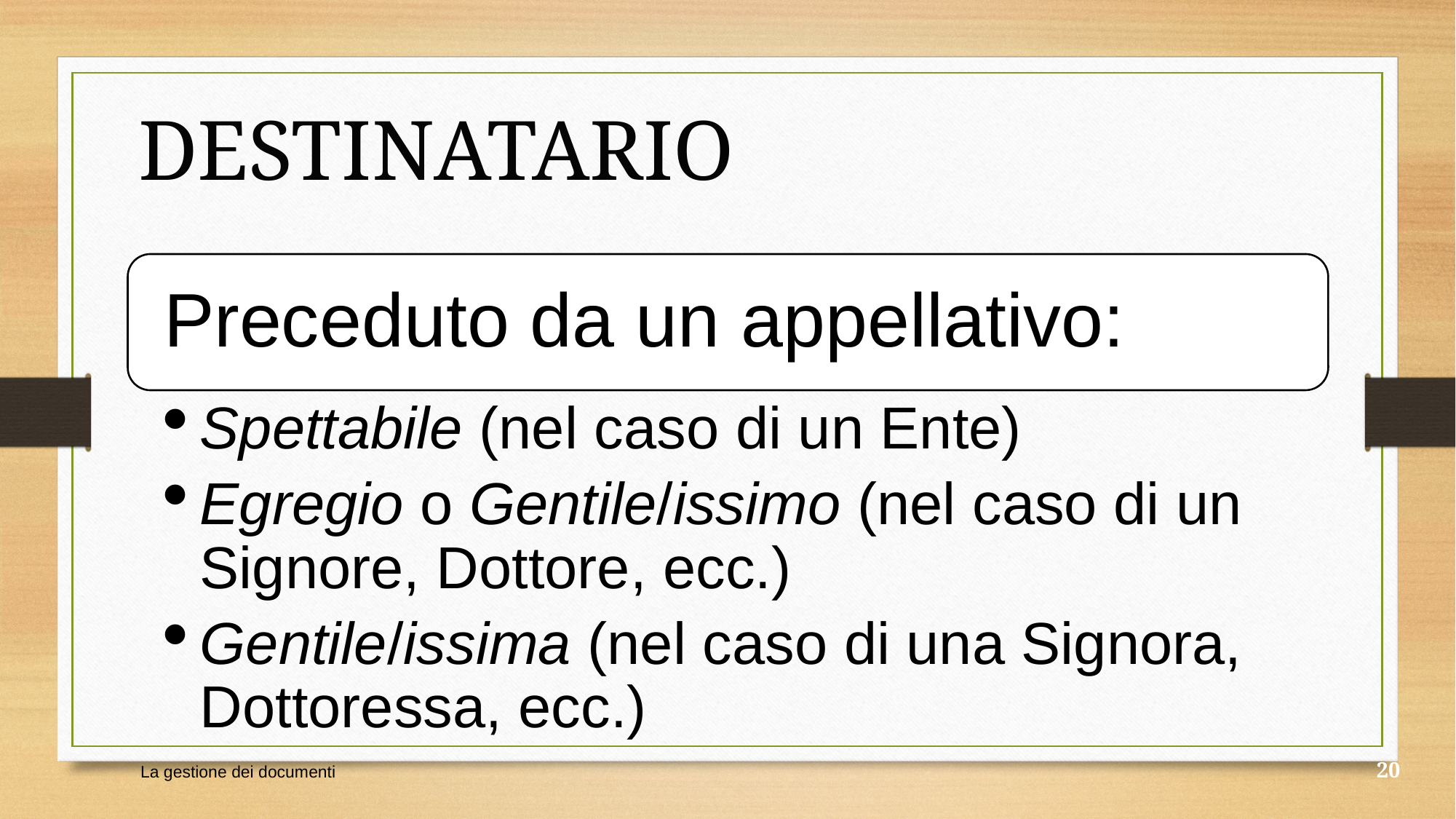

destinatario
Preceduto da un appellativo:
Spettabile (nel caso di un Ente)
Egregio o Gentile/issimo (nel caso di un Signore, Dottore, ecc.)
Gentile/issima (nel caso di una Signora, Dottoressa, ecc.)
La gestione dei documenti
20